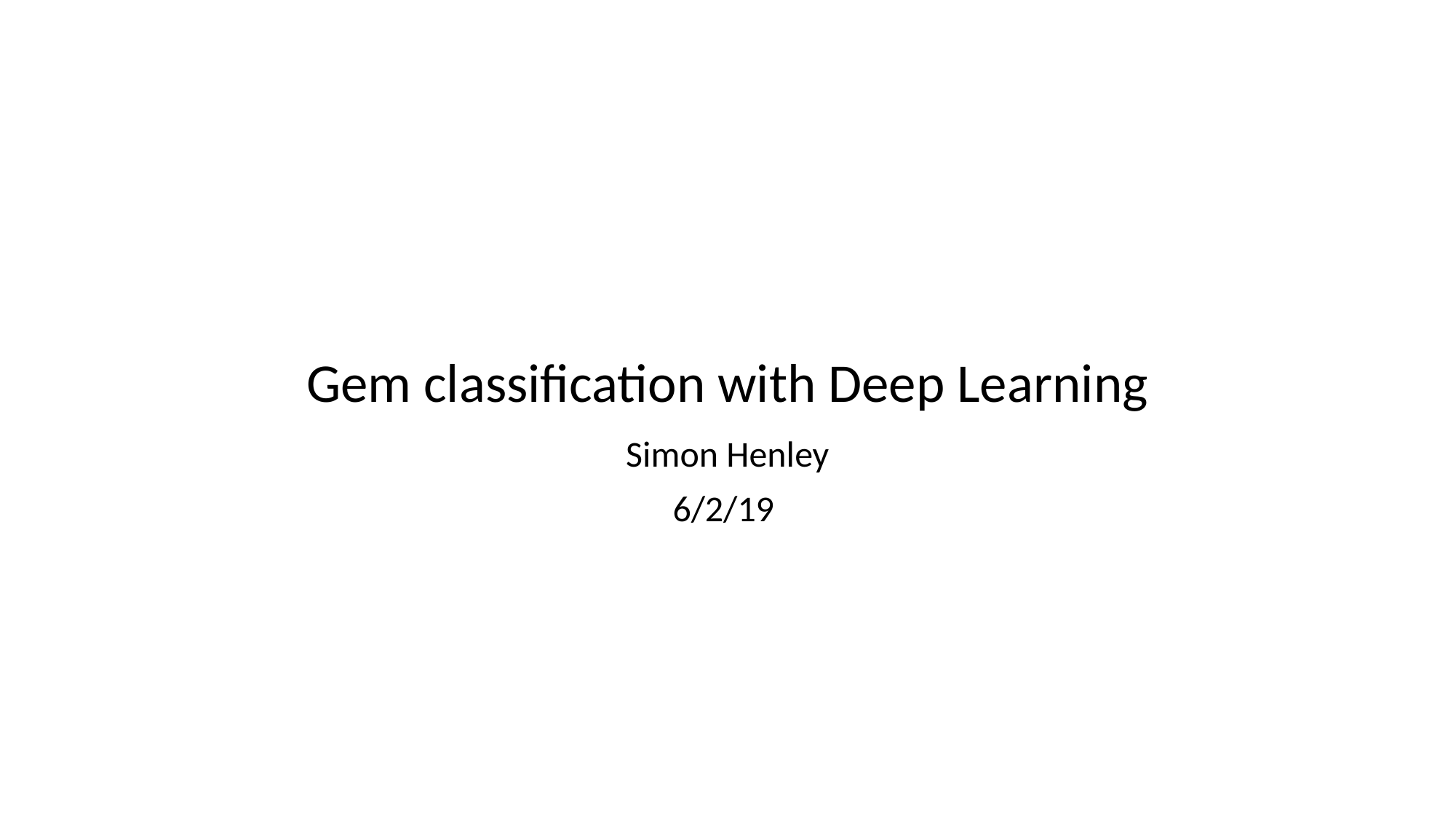

# Gem classification with Deep Learning
Simon Henley
6/2/19